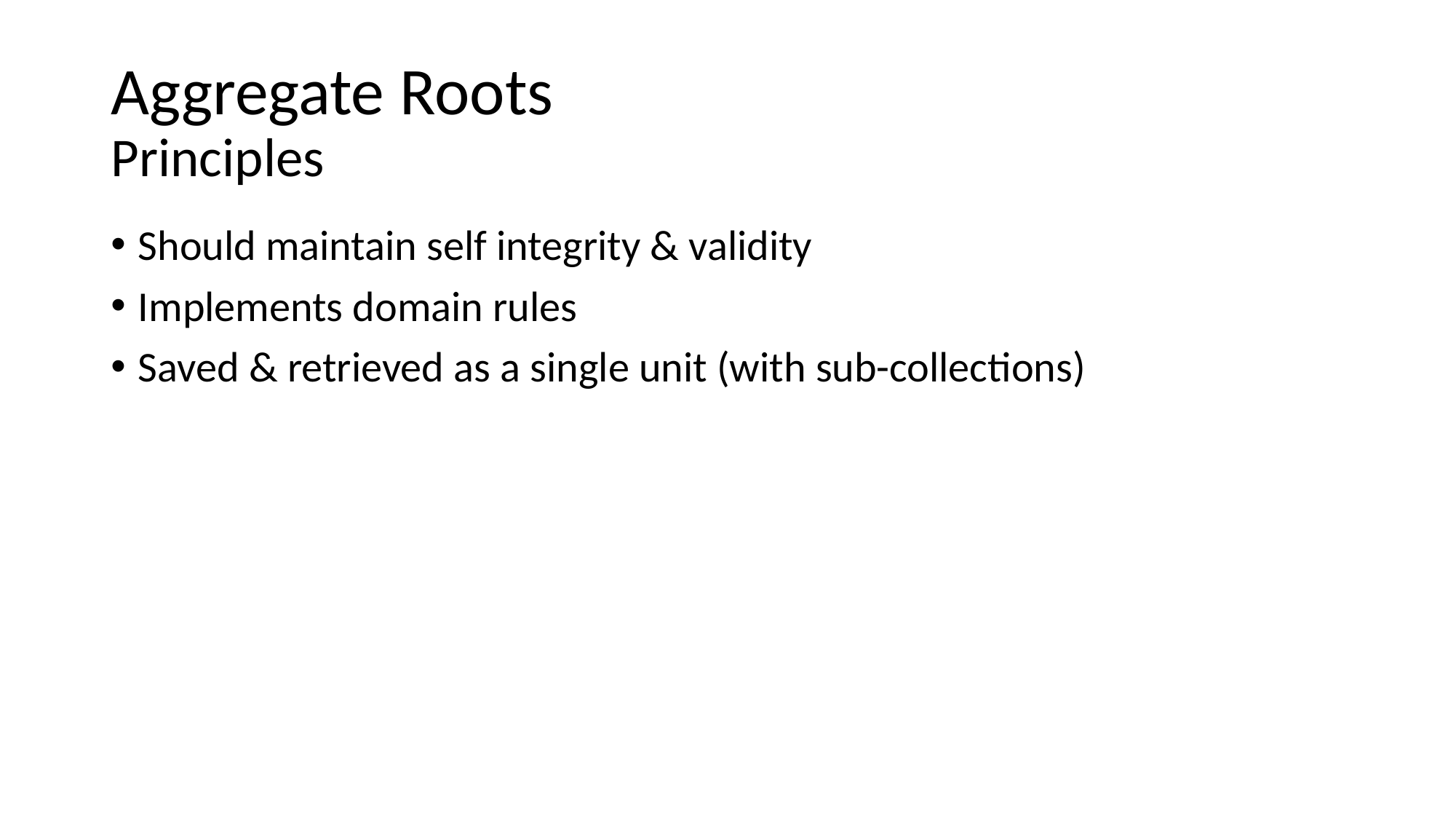

# Aggregate Roots Principles
Should maintain self integrity & validity
Implements domain rules
Saved & retrieved as a single unit (with sub-collections)